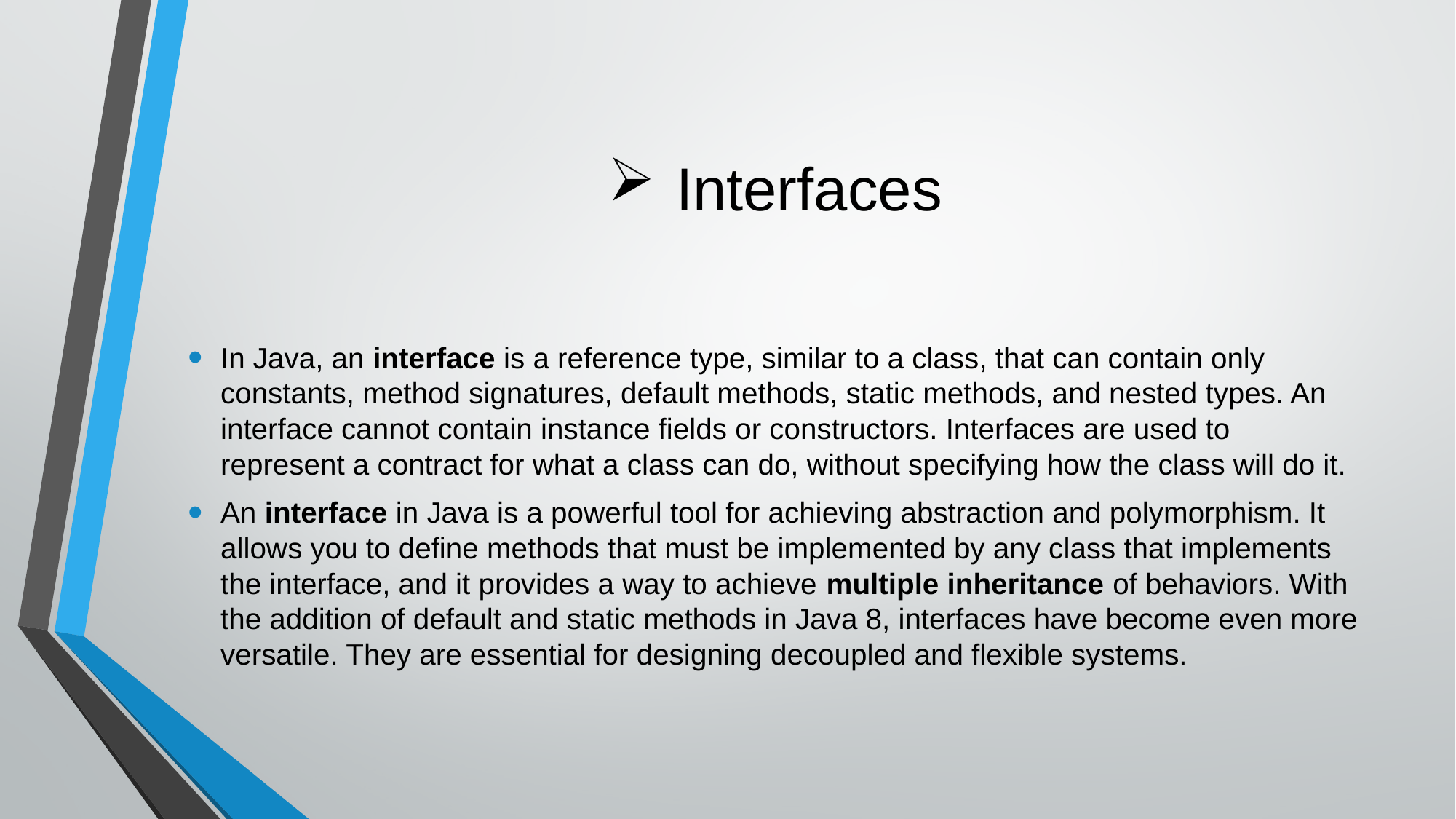

# Interfaces
In Java, an interface is a reference type, similar to a class, that can contain only constants, method signatures, default methods, static methods, and nested types. An interface cannot contain instance fields or constructors. Interfaces are used to represent a contract for what a class can do, without specifying how the class will do it.
An interface in Java is a powerful tool for achieving abstraction and polymorphism. It allows you to define methods that must be implemented by any class that implements the interface, and it provides a way to achieve multiple inheritance of behaviors. With the addition of default and static methods in Java 8, interfaces have become even more versatile. They are essential for designing decoupled and flexible systems.